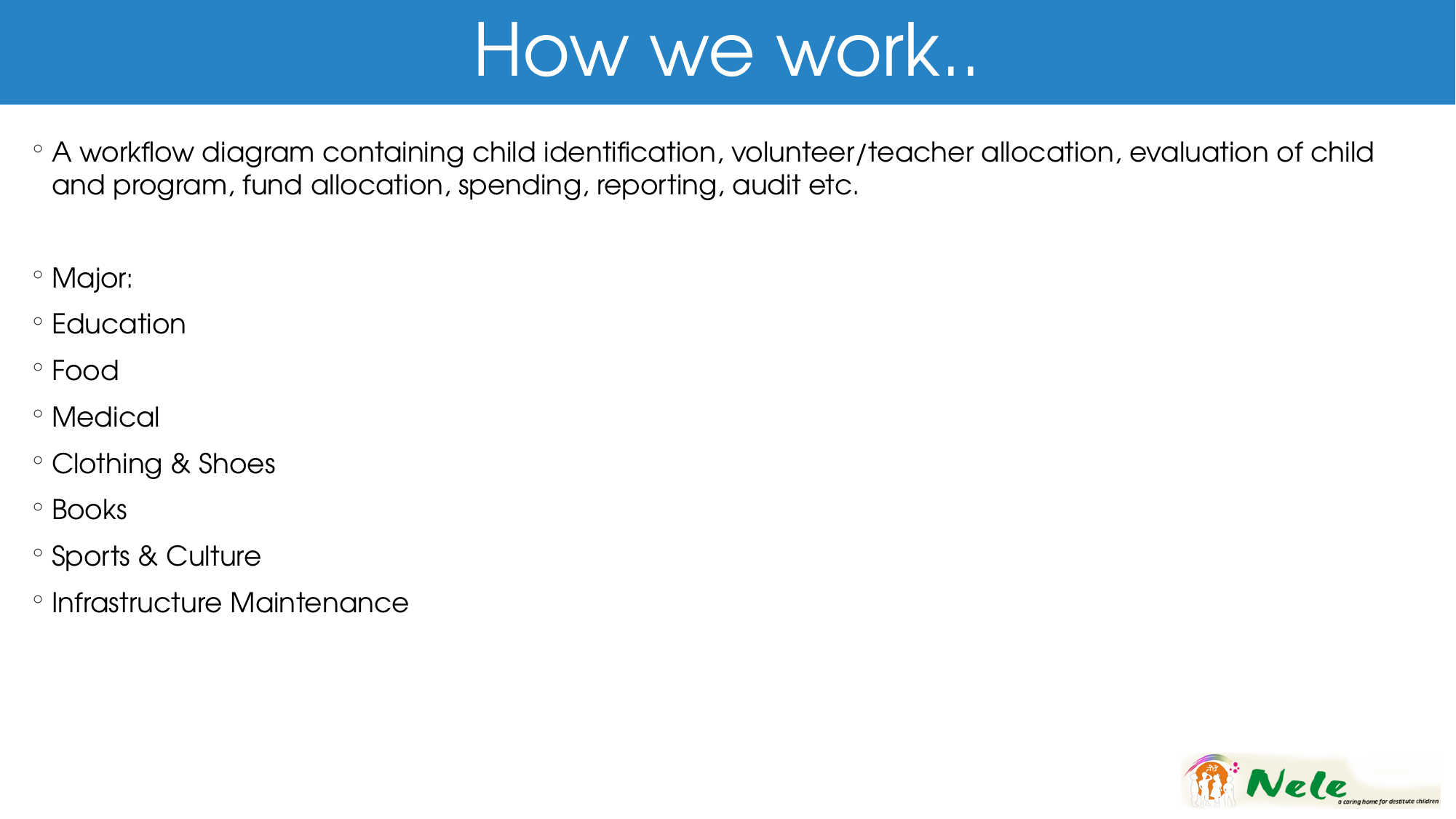

# How we work..
A workflow diagram containing child identification, volunteer/teacher allocation, evaluation of child and program, fund allocation, spending, reporting, audit etc.

Major:
Education
Food
Medical
Clothing & Shoes
Books
Sports & Culture
Infrastructure Maintenance